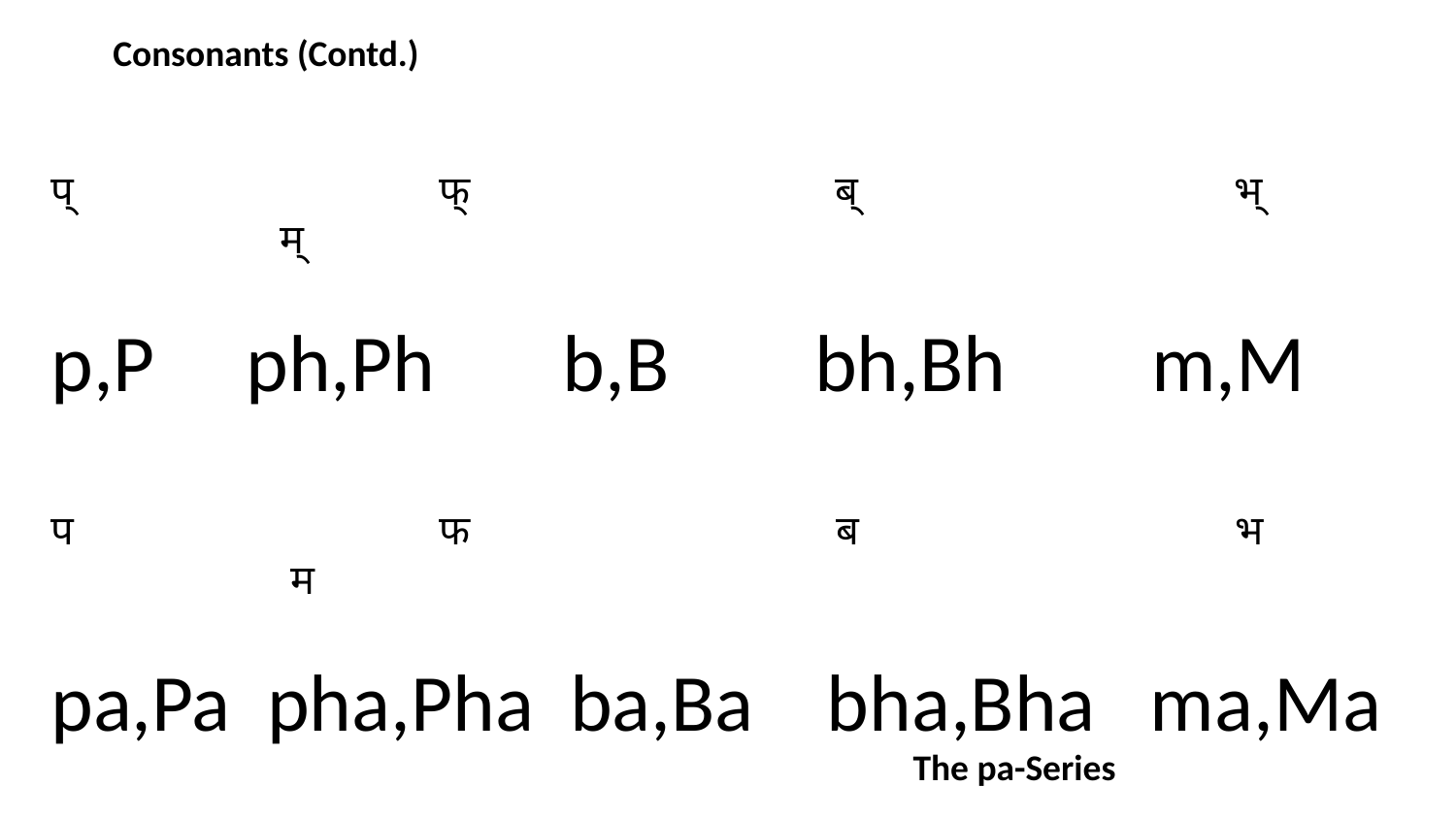

Consonants (Contd.)
प्                                   फ्                                   ब्                                    भ्                                   म्

p,P     ph,Ph       b,B        bh,Bh        m,M

प                                   फ                                   ब                                    भ                                    म

pa,Pa  pha,Pha  ba,Ba    bha,Bha   ma,Ma

The pa-Series